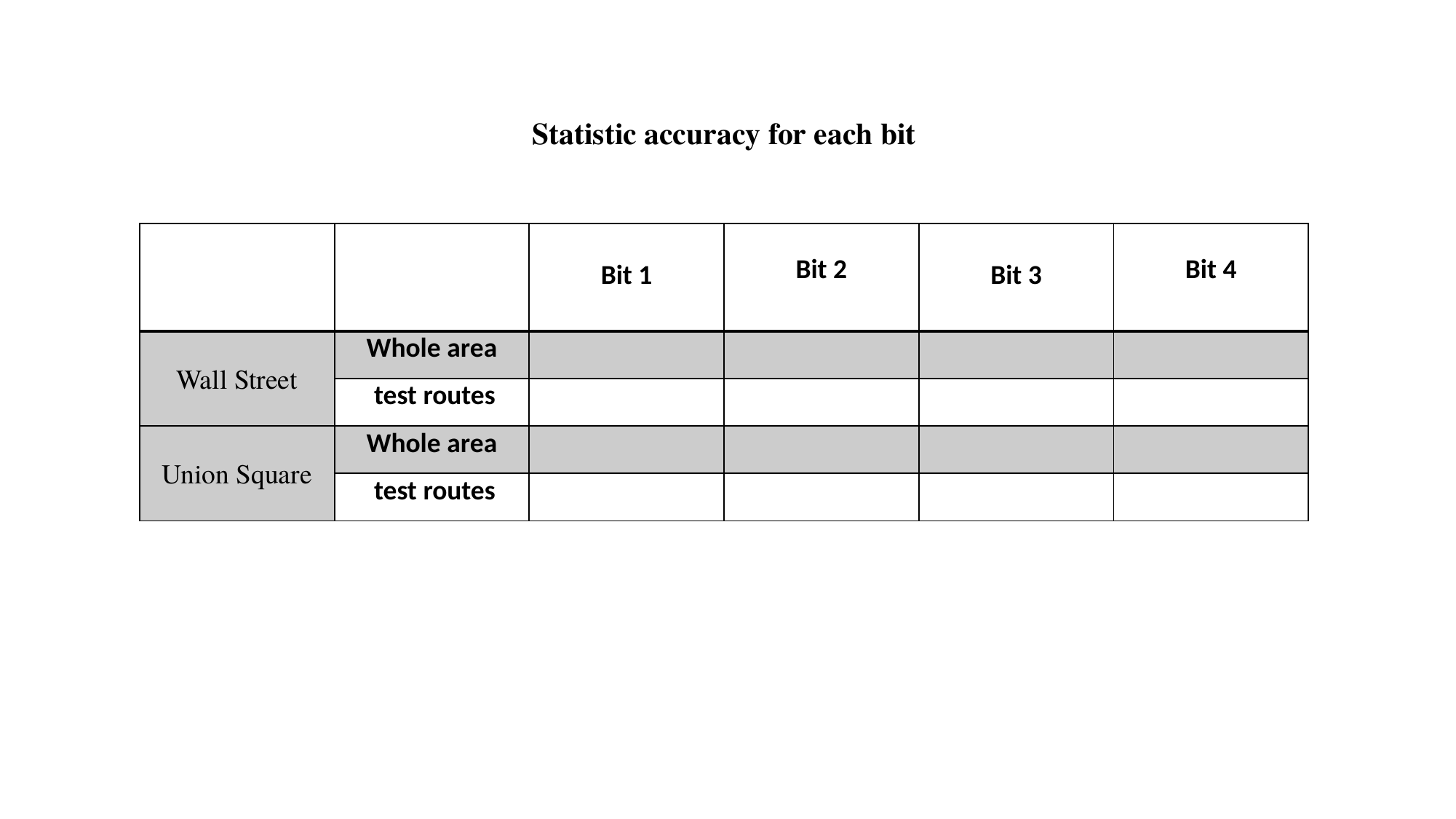

Statistic accuracy for each bit
|  |  | Bit 1 | Bit 2 | Bit 3 | Bit 4 |
| --- | --- | --- | --- | --- | --- |
| Wall Street | Whole area |  |  |  |  |
|  | test routes |  |  |  |  |
| Union Square | Whole area |  |  |  |  |
|  | test routes |  |  |  |  |